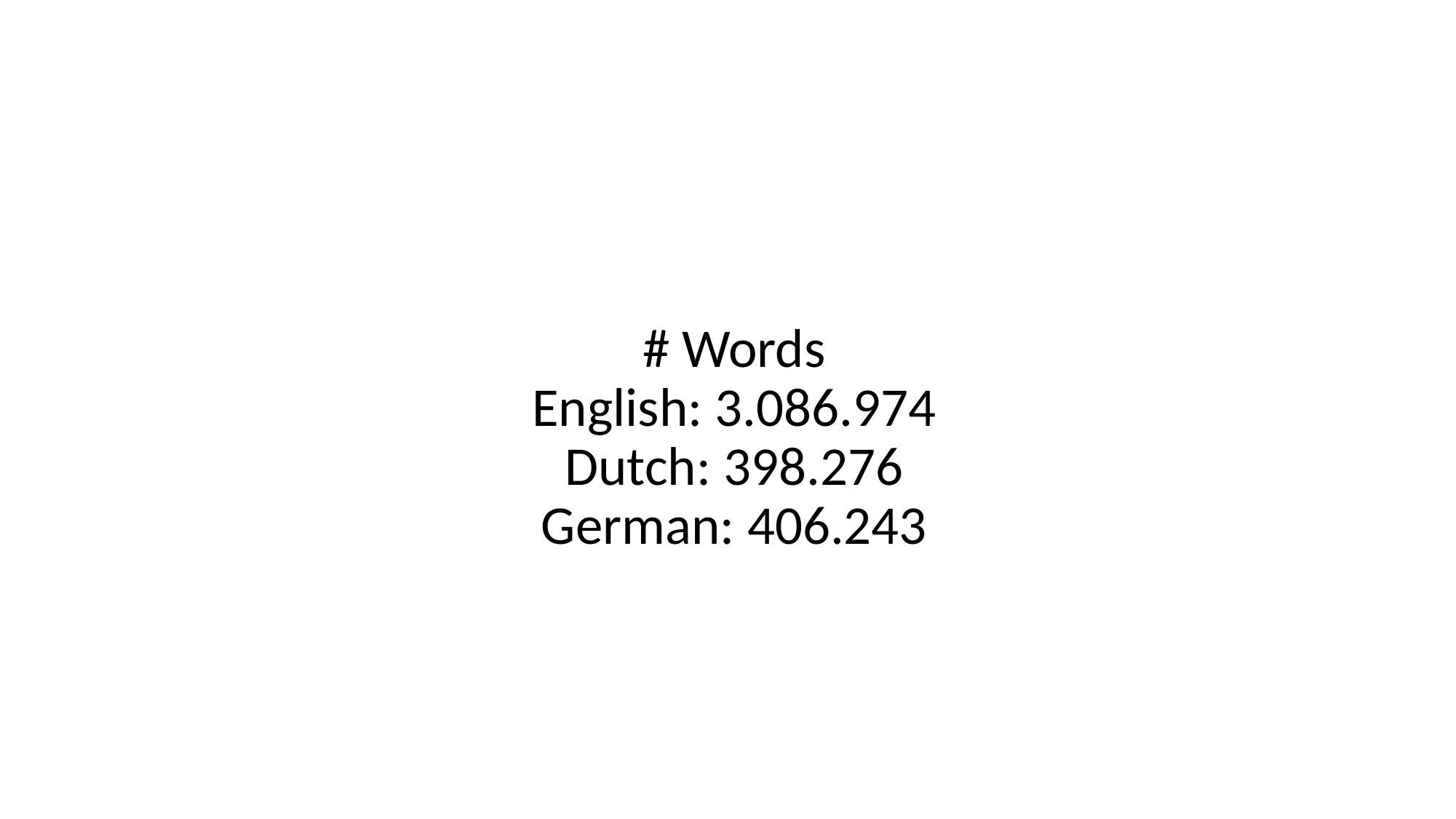

# # Words English: 3.086.974 Dutch: 398.276 German: 406.243